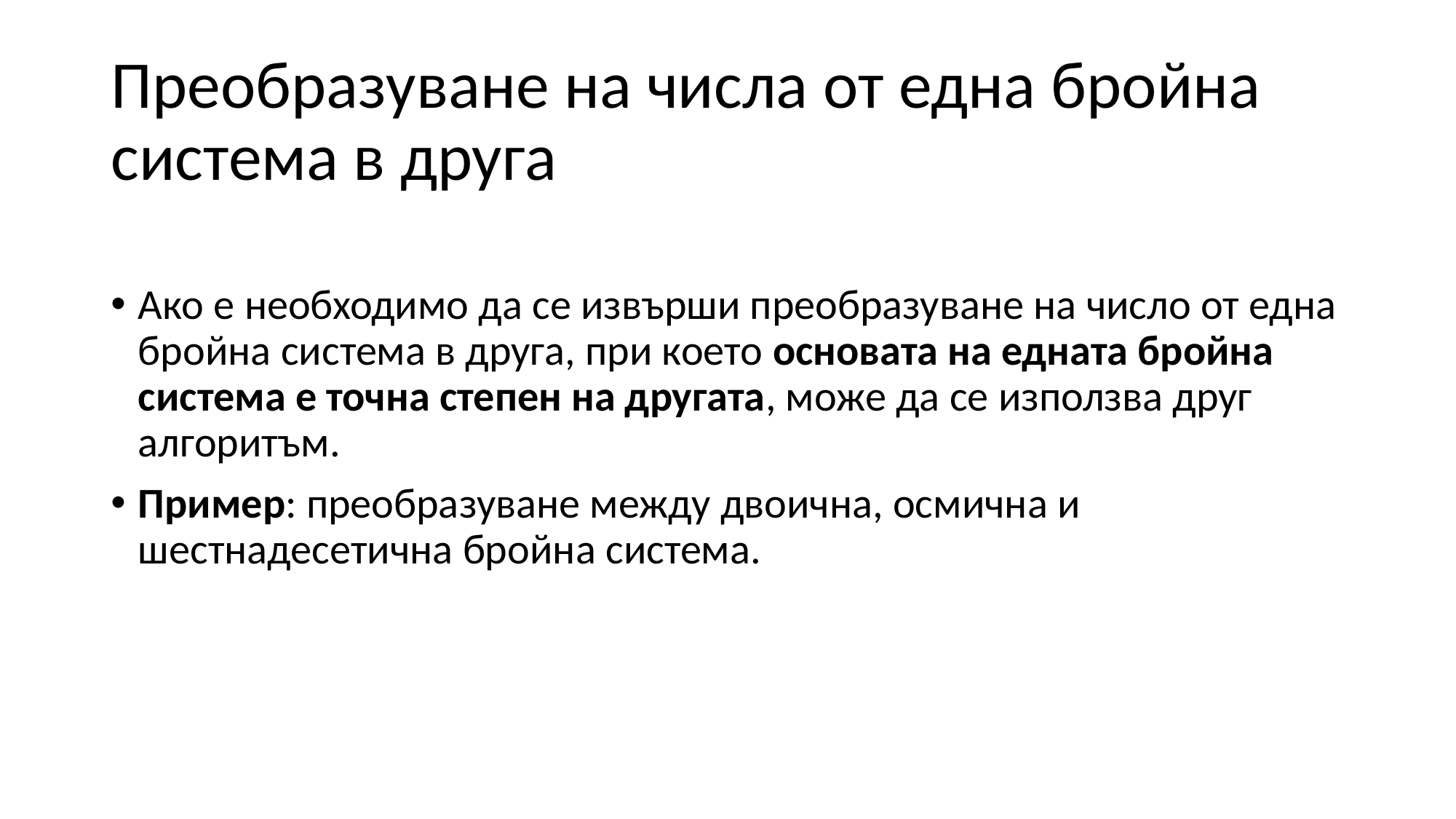

# Преобразуване на числа от една бройна система в друга
Ако е необходимо да се извърши преобразуване на число от една бройна система в друга, при което основата на едната бройна система е точна степен на другата, може да се използва друг алгоритъм.
Пример: преобразуване между двоична, осмична и шестнадесетична бройна система.